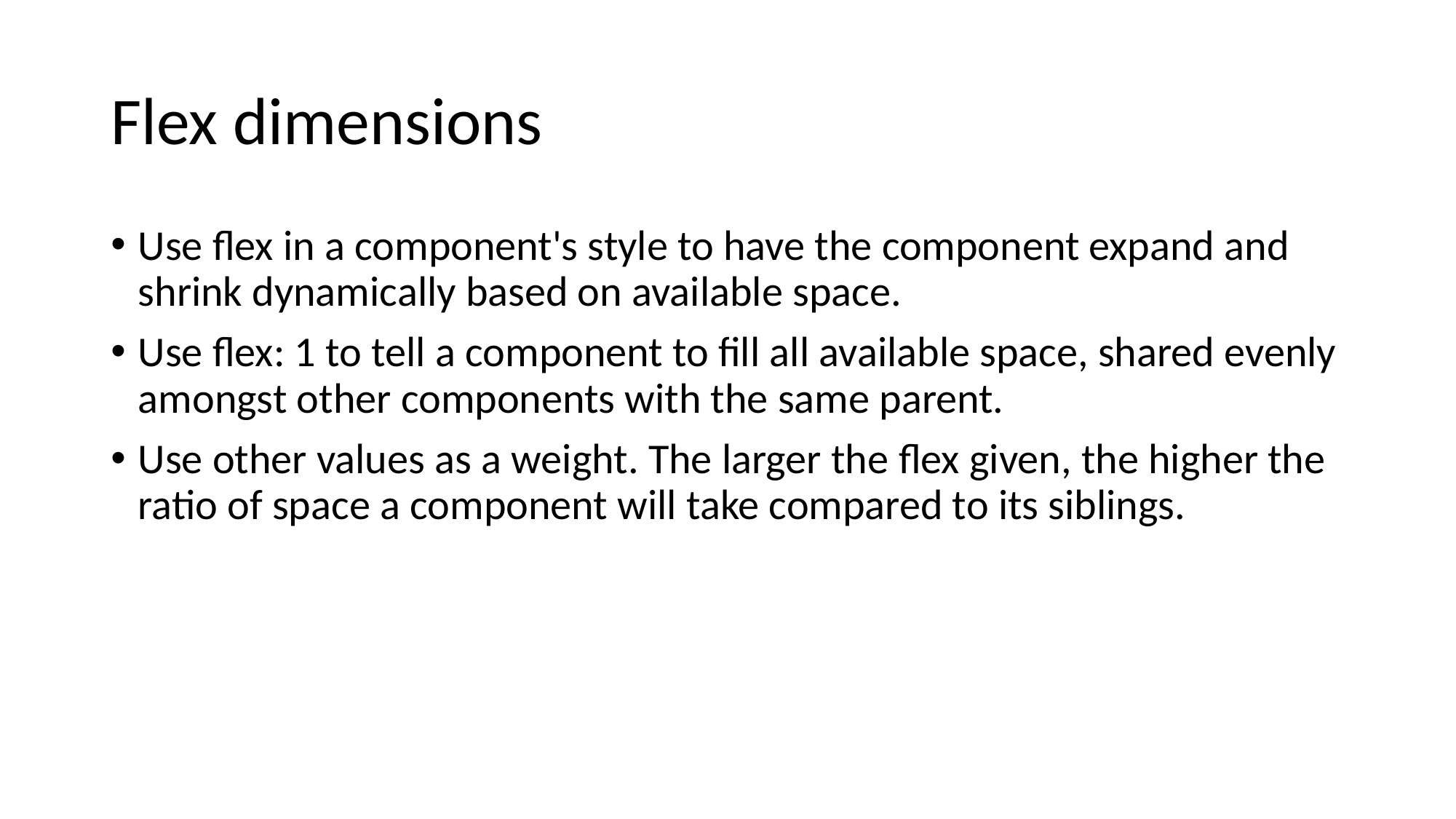

# Flex dimensions
Use flex in a component's style to have the component expand and shrink dynamically based on available space.
Use flex: 1 to tell a component to fill all available space, shared evenly amongst other components with the same parent.
Use other values as a weight. The larger the flex given, the higher the ratio of space a component will take compared to its siblings.